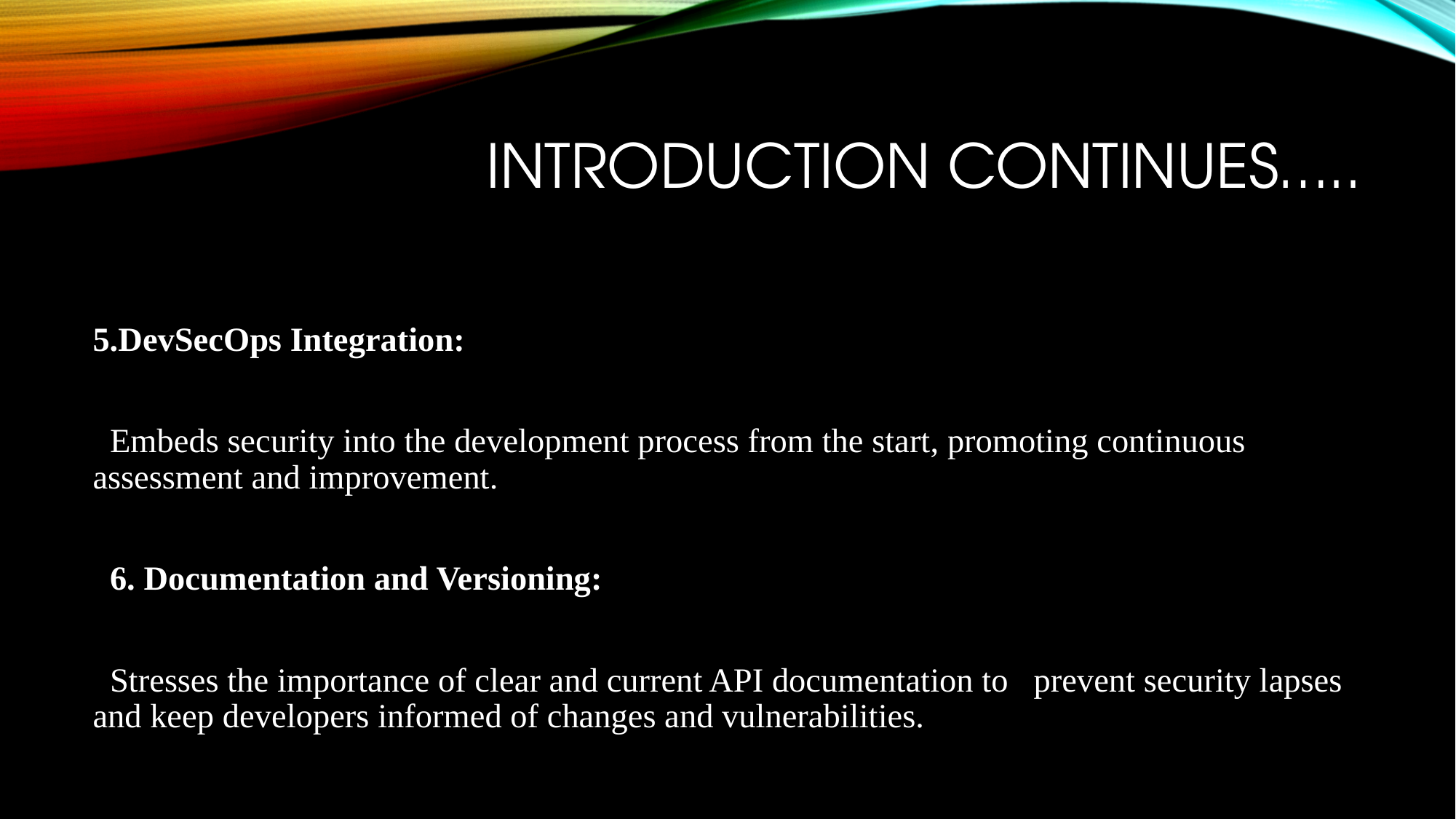

# INTRODUCTION CONTINUES…..

5.DevSecOps Integration:

  Embeds security into the development process from the start, promoting continuous assessment and improvement.

  6. Documentation and Versioning:

  Stresses the importance of clear and current API documentation to   prevent security lapses and keep developers informed of changes and vulnerabilities.